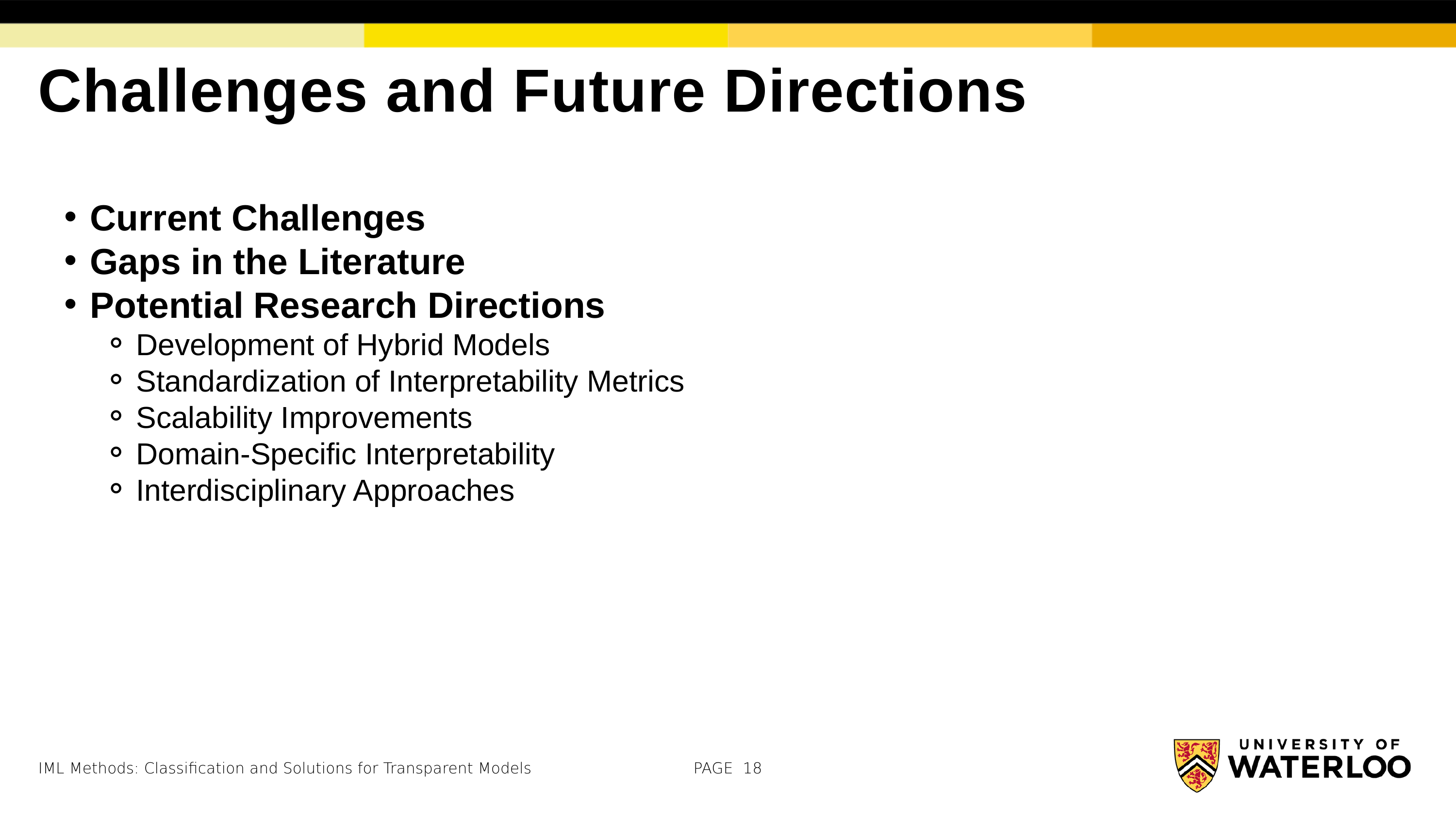

Challenges and Future Directions
Current Challenges
Gaps in the Literature
Potential Research Directions
Development of Hybrid Models
Standardization of Interpretability Metrics
Scalability Improvements
Domain-Specific Interpretability
Interdisciplinary Approaches

IML Methods: Classification and Solutions for Transparent Models
PAGE  18